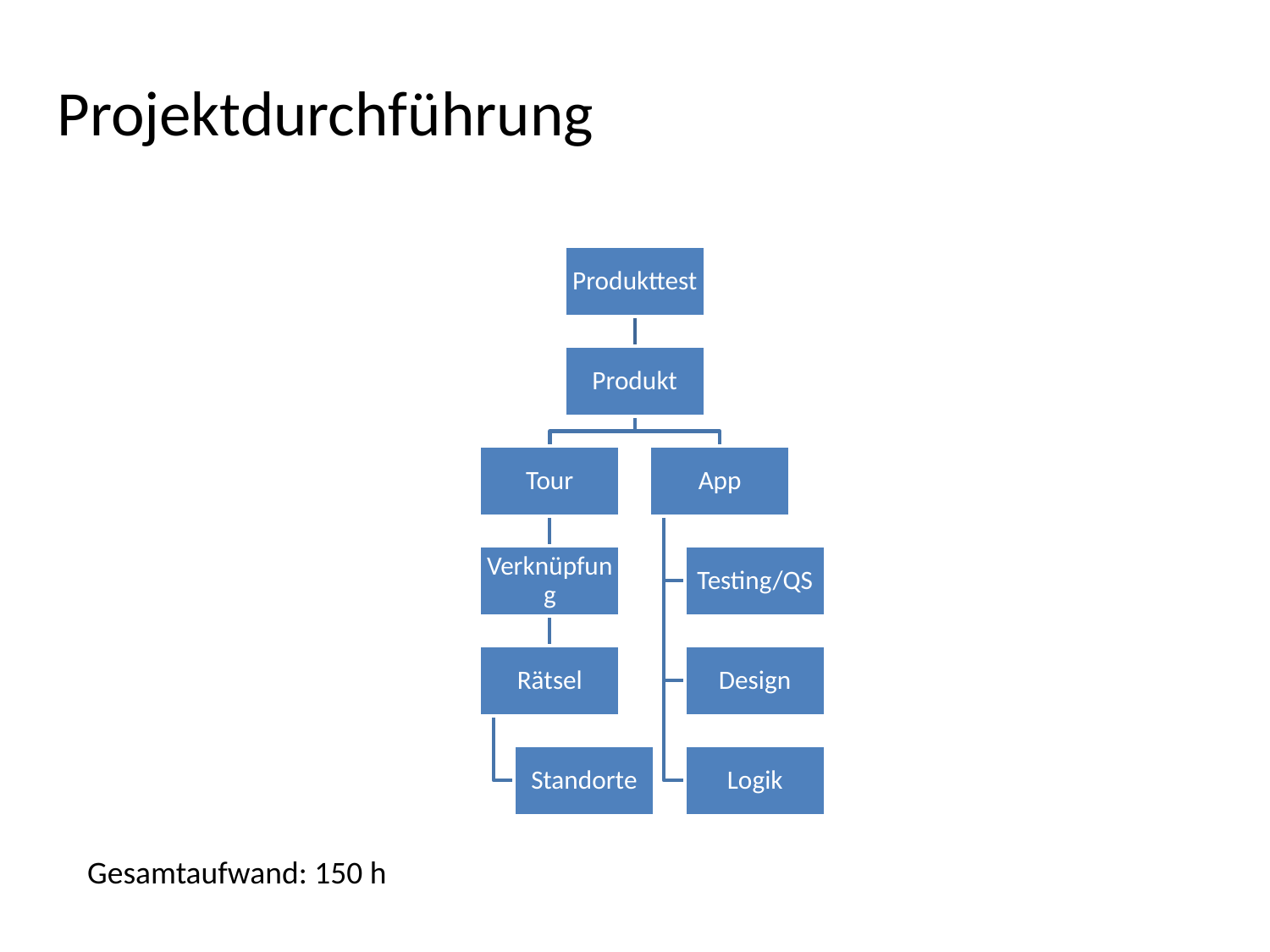

Projektdurchführung
Produkttest
Produkt
Tour
Verknüpfung
Rätsel
Standorte
App
Testing/QS
Design
Logik
Gesamtaufwand: 150 h